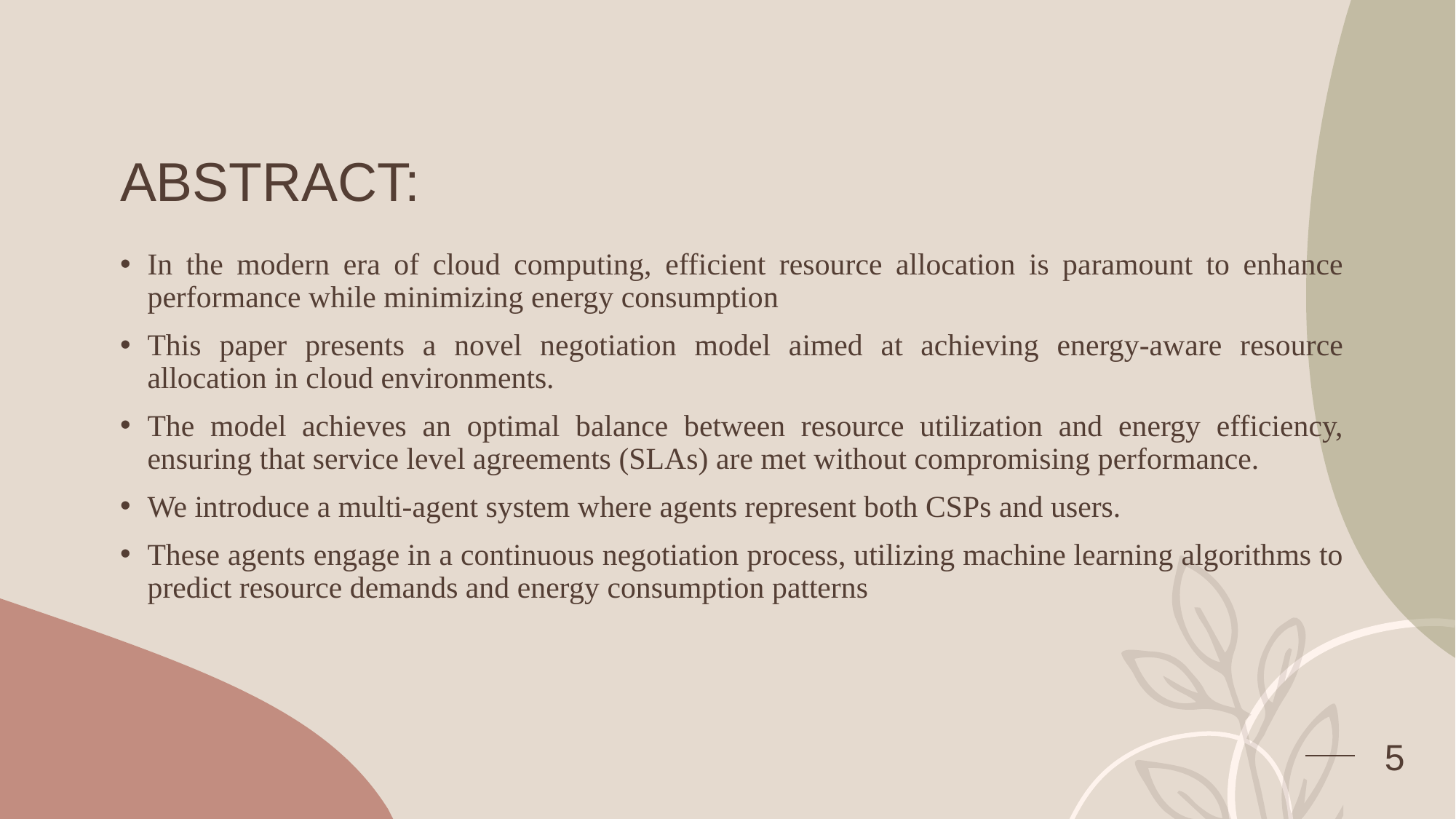

# ABSTRACT:
In the modern era of cloud computing, efficient resource allocation is paramount to enhance performance while minimizing energy consumption
This paper presents a novel negotiation model aimed at achieving energy-aware resource allocation in cloud environments.
The model achieves an optimal balance between resource utilization and energy efficiency, ensuring that service level agreements (SLAs) are met without compromising performance.
We introduce a multi-agent system where agents represent both CSPs and users.
These agents engage in a continuous negotiation process, utilizing machine learning algorithms to predict resource demands and energy consumption patterns
5